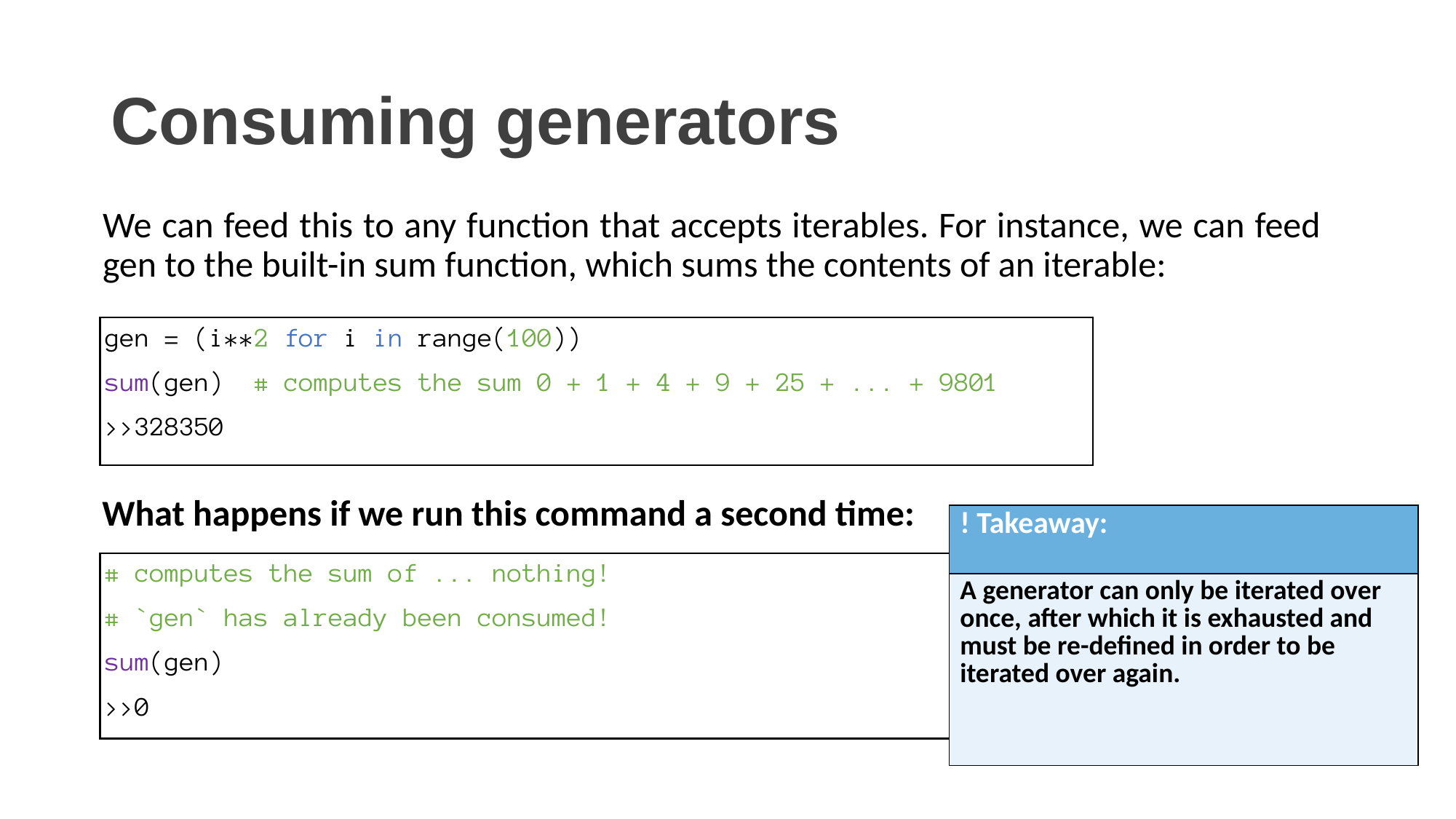

# Consuming generators
We can feed this to any function that accepts iterables. For instance, we can feed gen to the built-in sum function, which sums the contents of an iterable:

gen = (i**2 for i in range(100))
sum(gen)  # computes the sum 0 + 1 + 4 + 9 + 25 + ... + 9801
>>328350
What happens if we run this command a second time:

| ! Takeaway: |
| --- |
| A generator can only be iterated over once, after which it is exhausted and must be re-defined in order to be iterated over again. |
# computes the sum of ... nothing!
# `gen` has already been consumed!
sum(gen)
>>0